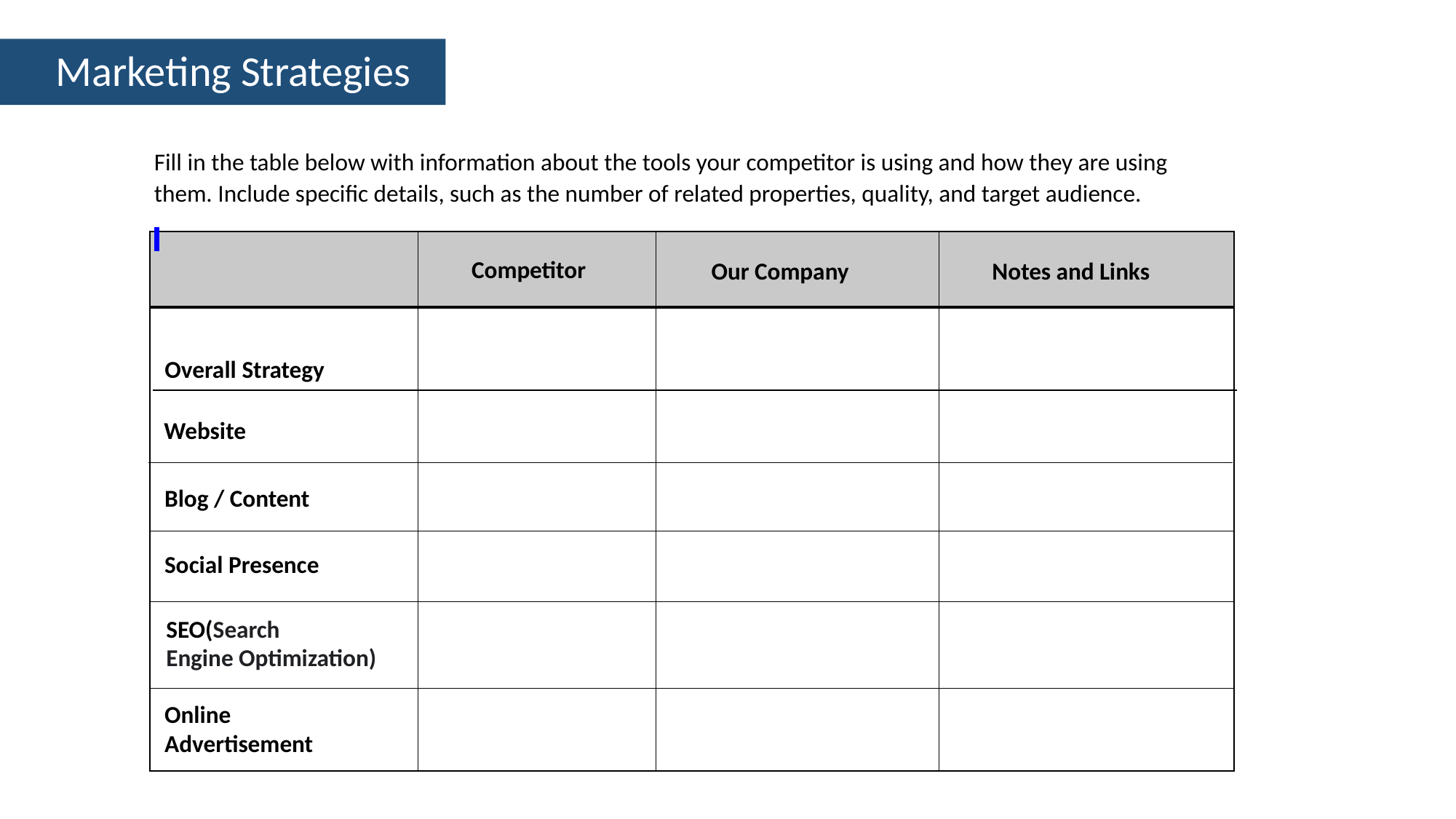

Marketing Strategies

Fill in the table below with information about the tools your competitor is using and how they are using them. Include specific details, such as the number of related properties, quality, and target audience.

Competitor
Our Company
Notes and Links

Overall Strategy
Website
Blog / Content
Social Presence
SEO(Search
Engine Optimization)
Online
Advertisement